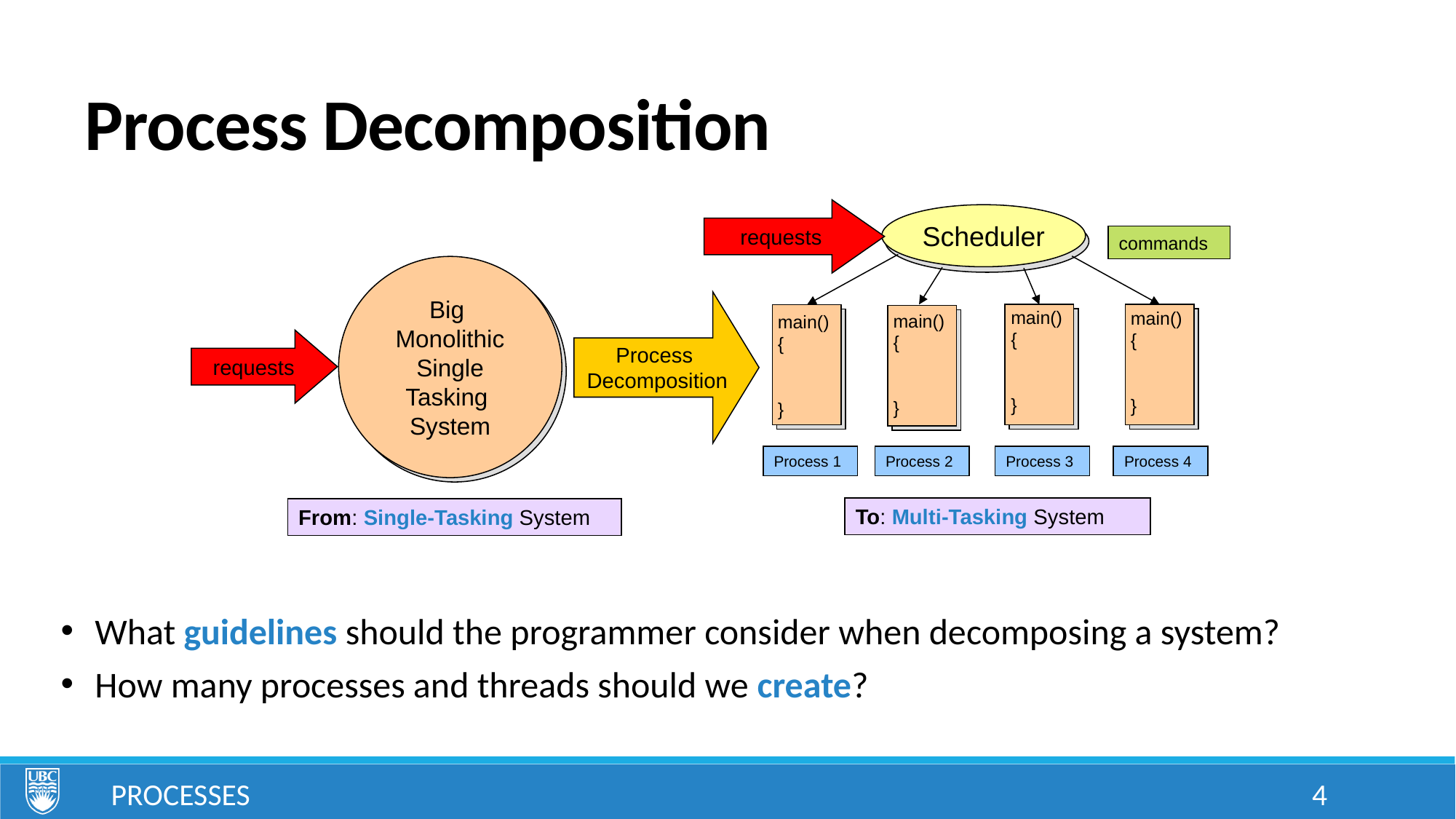

# Process Decomposition
requests
Scheduler
Scheduler
commands

Big
Monolithic
Single Tasking
System
Big
Monolithic
Single Tasking
System

Process
Decomposition

main()
{
}
main()
{
}

main()
{
}

main()
{
}
requests
Process 1
Process 2
Process 3
Process 4
To: Multi-Tasking System
From: Single-Tasking System
What guidelines should the programmer consider when decomposing a system?
How many processes and threads should we create?
Processes
4